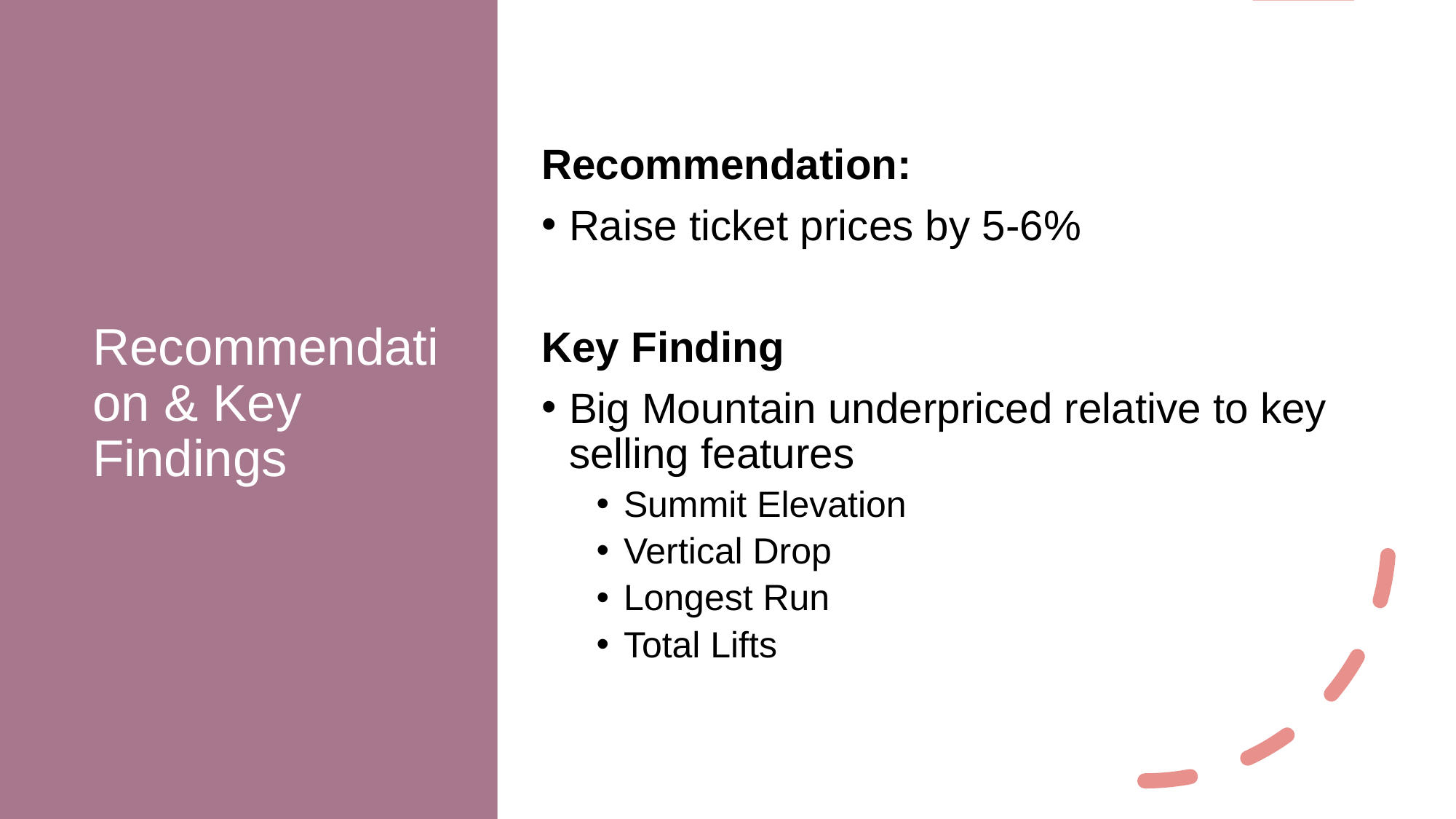

# Recommendation & Key Findings
Recommendation:
Raise ticket prices by 5-6%

Key Finding
Big Mountain underpriced relative to key selling features
Summit Elevation
Vertical Drop
Longest Run
Total Lifts